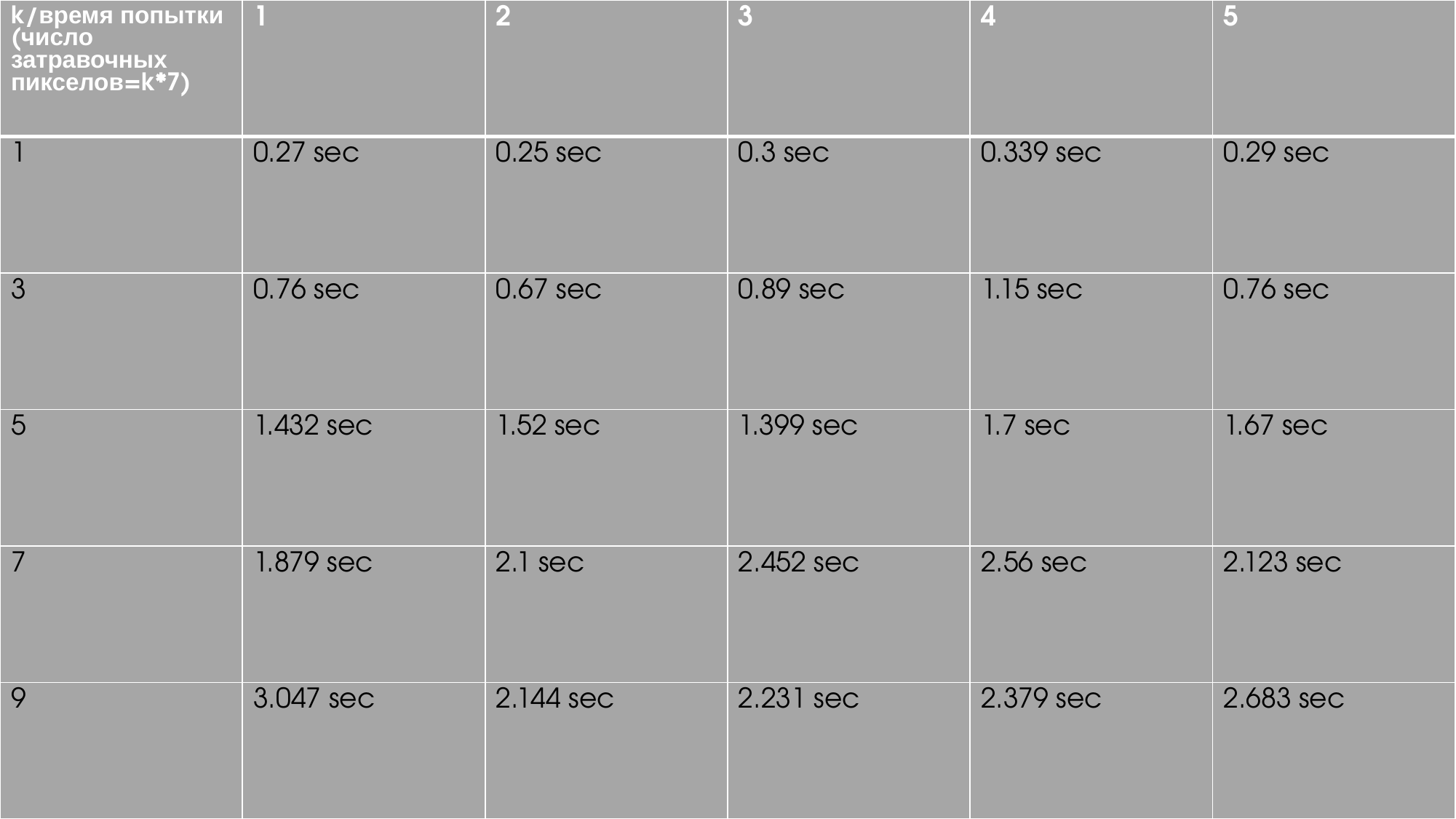

| k/время попытки (число затравочных пикселов=k\*7) | 1 | 2 | 3 | 4 | 5 |
| --- | --- | --- | --- | --- | --- |
| 1 | 0.27 sec | 0.25 sec | 0.3 sec | 0.339 sec | 0.29 sec |
| 3 | 0.76 sec | 0.67 sec | 0.89 sec | 1.15 sec | 0.76 sec |
| 5 | 1.432 sec | 1.52 sec | 1.399 sec | 1.7 sec | 1.67 sec |
| 7 | 1.879 sec | 2.1 sec | 2.452 sec | 2.56 sec | 2.123 sec |
| 9 | 3.047 sec | 2.144 sec | 2.231 sec | 2.379 sec | 2.683 sec |